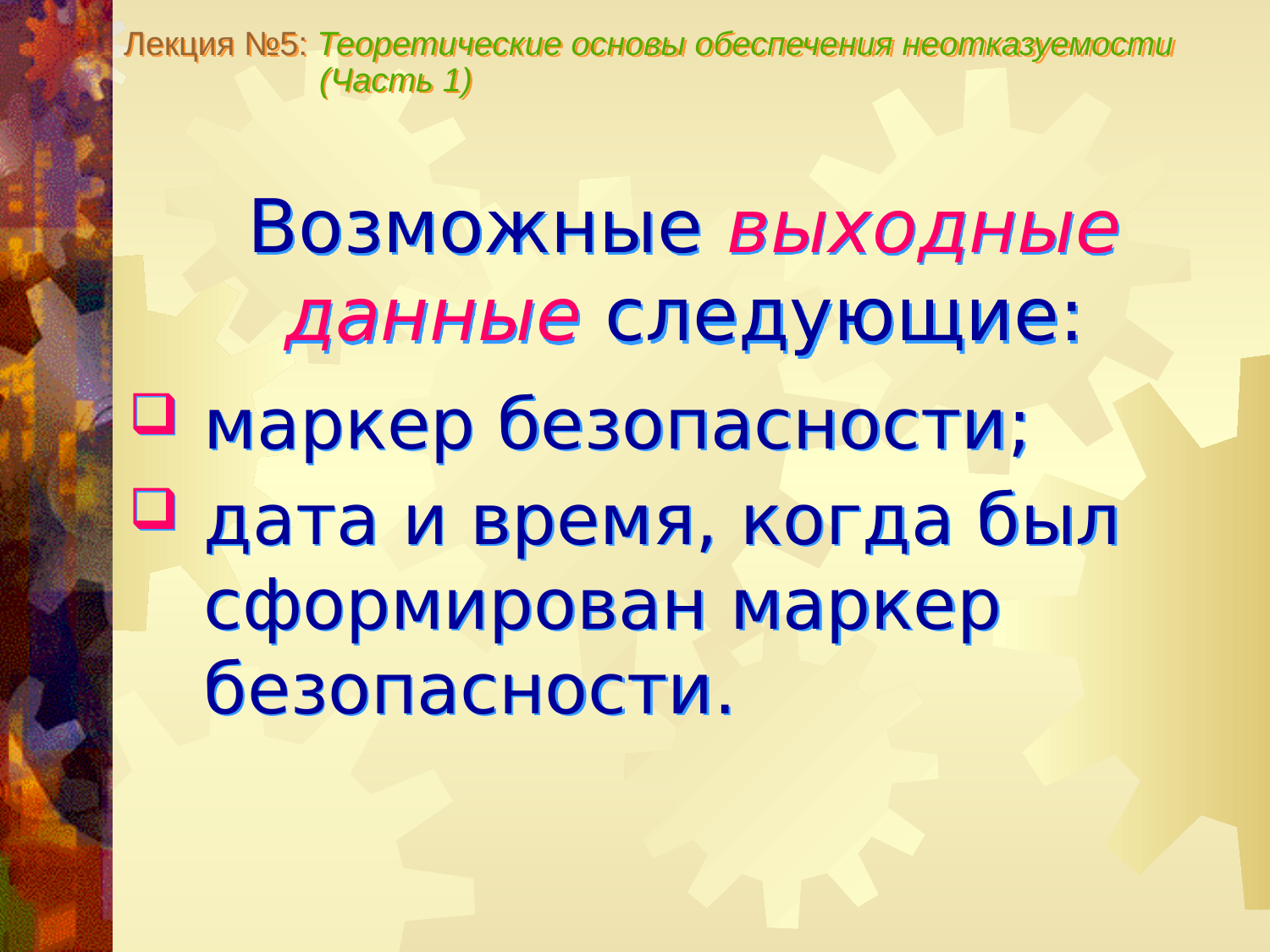

Лекция №5: Теоретические основы обеспечения неотказуемости
                       (Часть 1)
Возможные выходные данные следующие:
маркер безопасности;
дата и время, когда был сформирован маркер безопасности.